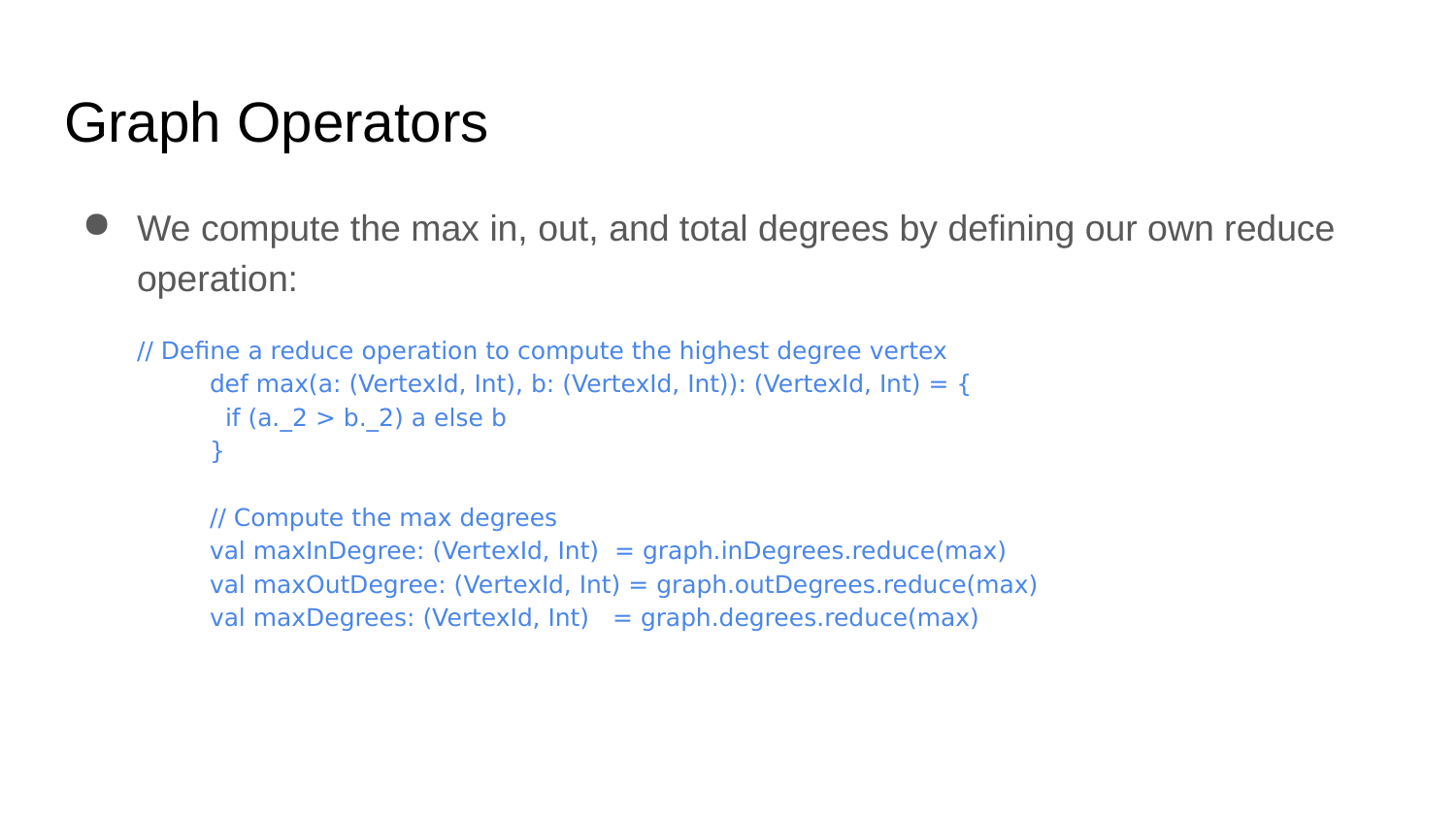

# Graph Operators
We compute the max in, out, and total degrees by defining our own reduce operation:
// Define a reduce operation to compute the highest degree vertex
	def max(a: (VertexId, Int), b: (VertexId, Int)): (VertexId, Int) = {
	  if (a._2 > b._2) a else b
	}
	// Compute the max degrees
	val maxInDegree: (VertexId, Int)  = graph.inDegrees.reduce(max)
	val maxOutDegree: (VertexId, Int) = graph.outDegrees.reduce(max)
	val maxDegrees: (VertexId, Int)   = graph.degrees.reduce(max)